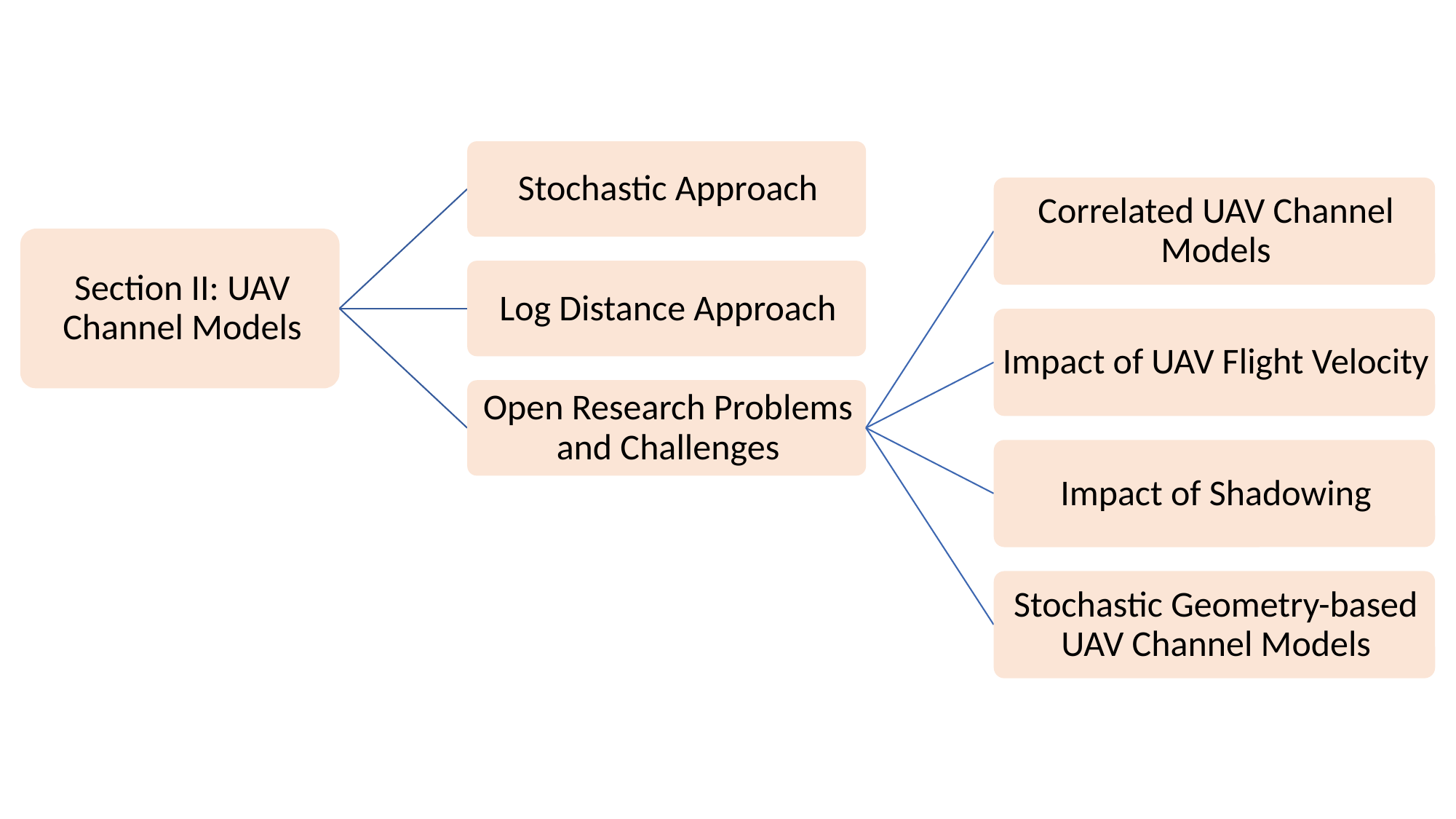

Section II: UAV Channel Models

Stochastic Approach

Log Distance Approach

Open Research Problems and Challenges

Correlated UAV Channel Models

Impact of UAV Flight Velocity

Impact of Shadowing

Stochastic Geometry-based UAV Channel Models